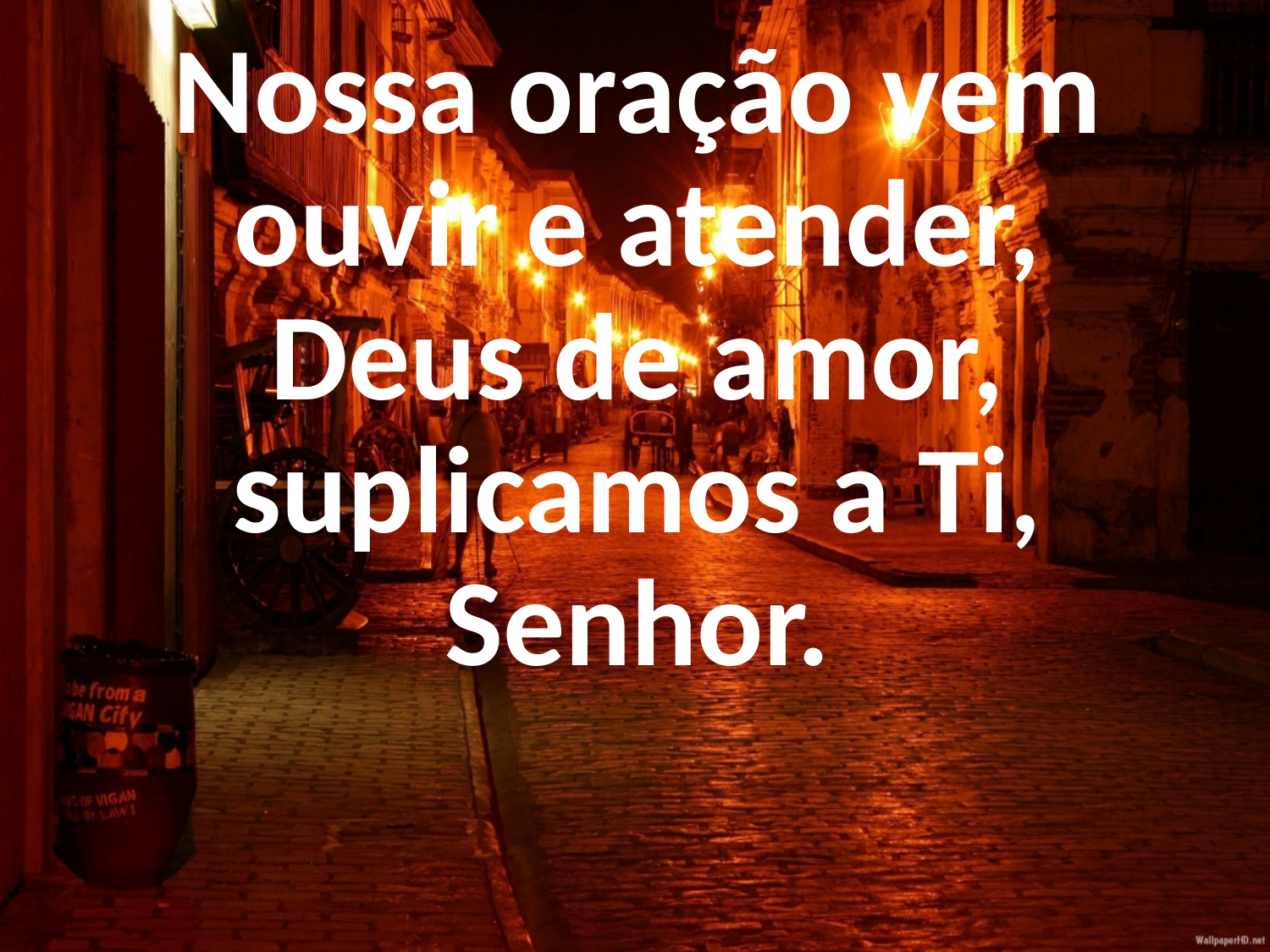

Nossa oração vem ouvir e atender, Deus de amor, suplicamos a Ti, Senhor.